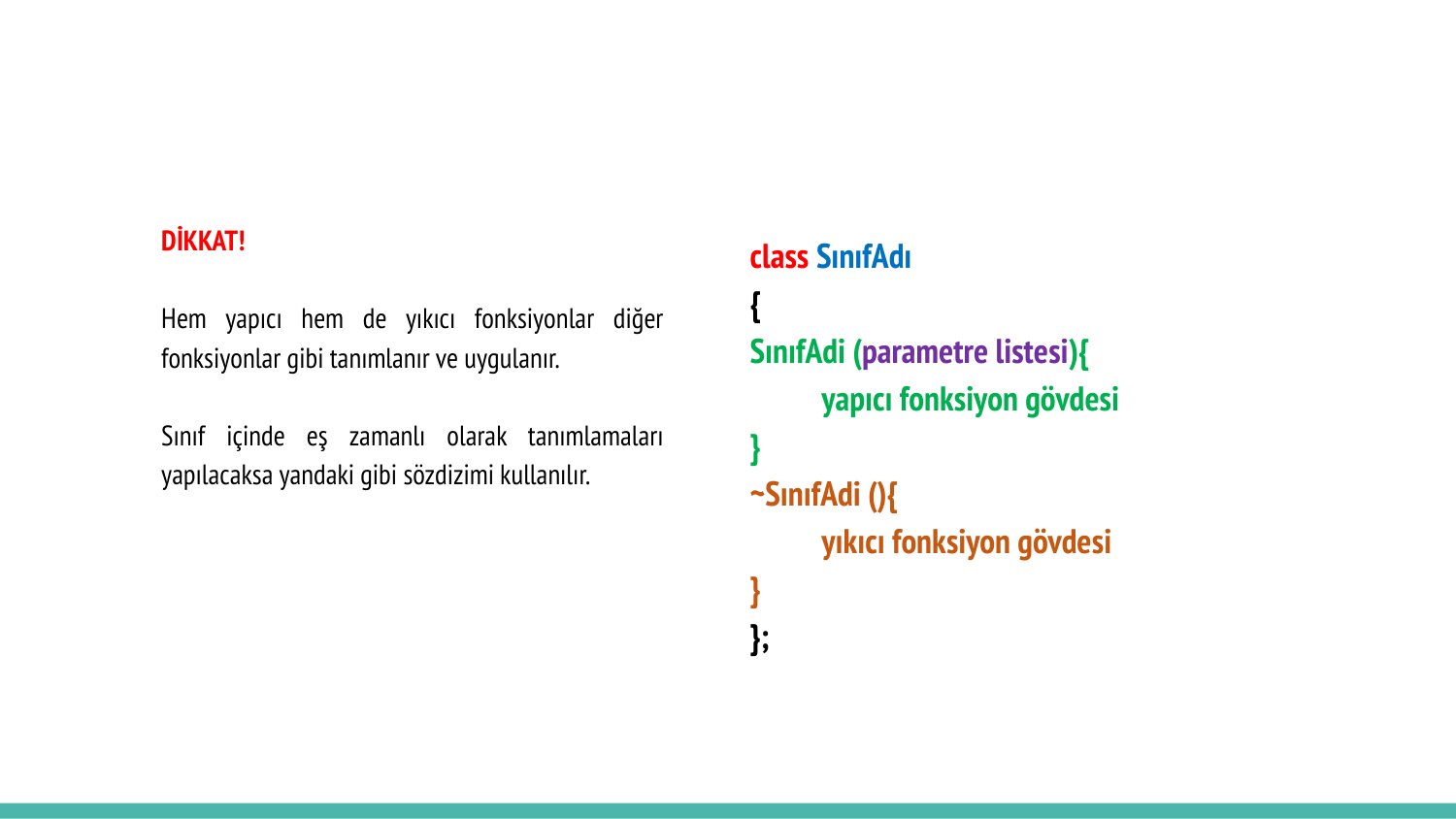

DİKKAT!

Hem yapıcı hem de yıkıcı fonksiyonlar diğer fonksiyonlar gibi tanımlanır ve uygulanır.

Sınıf içinde eş zamanlı olarak tanımlamaları yapılacaksa yandaki gibi sözdizimi kullanılır.
class SınıfAdı
{
SınıfAdi (parametre listesi){
yapıcı fonksiyon gövdesi
}
~SınıfAdi (){
yıkıcı fonksiyon gövdesi
}
};